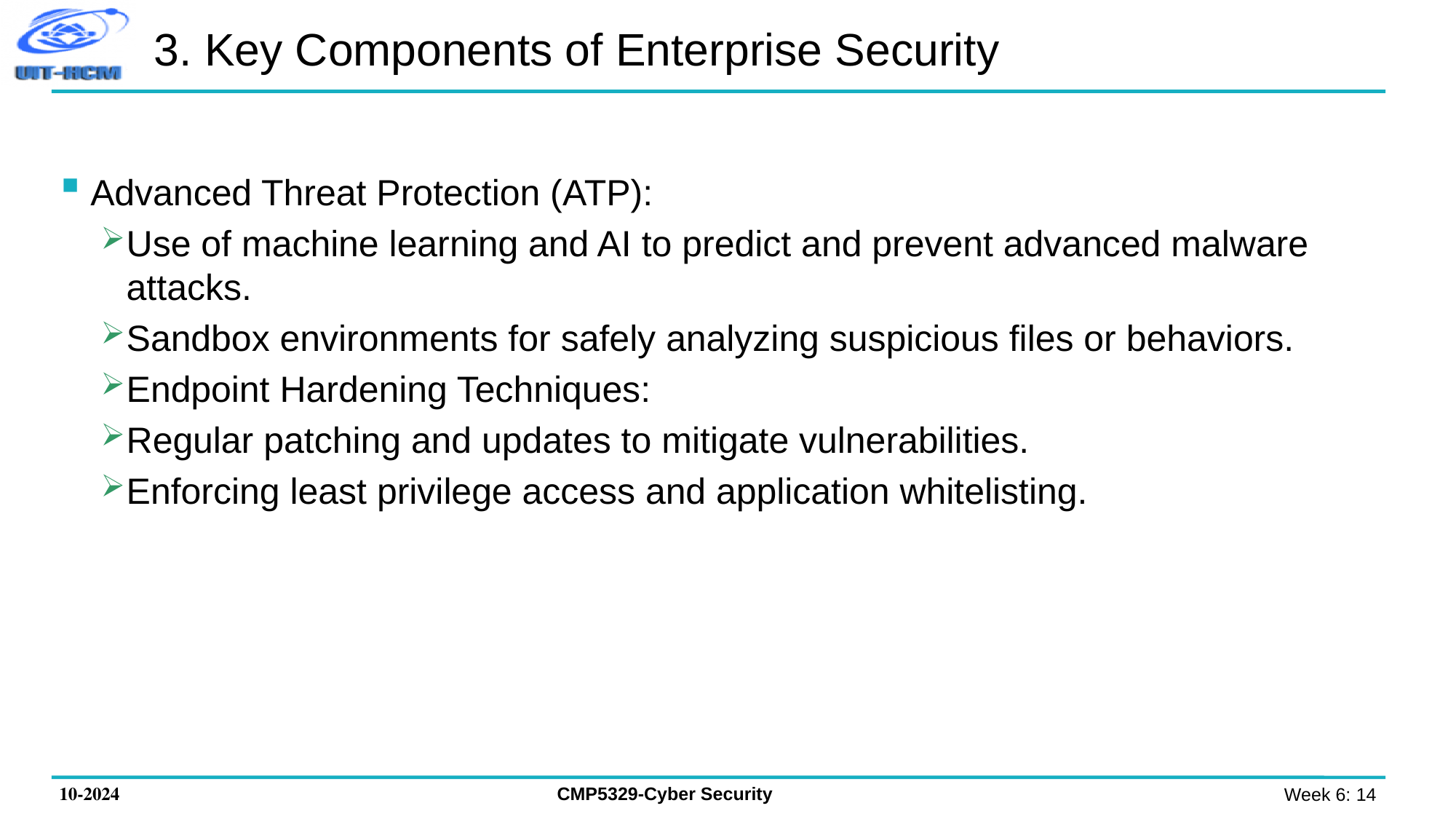

# 3. Key Components of Enterprise Security

Advanced Threat Protection (ATP):
Use of machine learning and AI to predict and prevent advanced malware attacks.
Sandbox environments for safely analyzing suspicious files or behaviors.
Endpoint Hardening Techniques:
Regular patching and updates to mitigate vulnerabilities.
Enforcing least privilege access and application whitelisting.